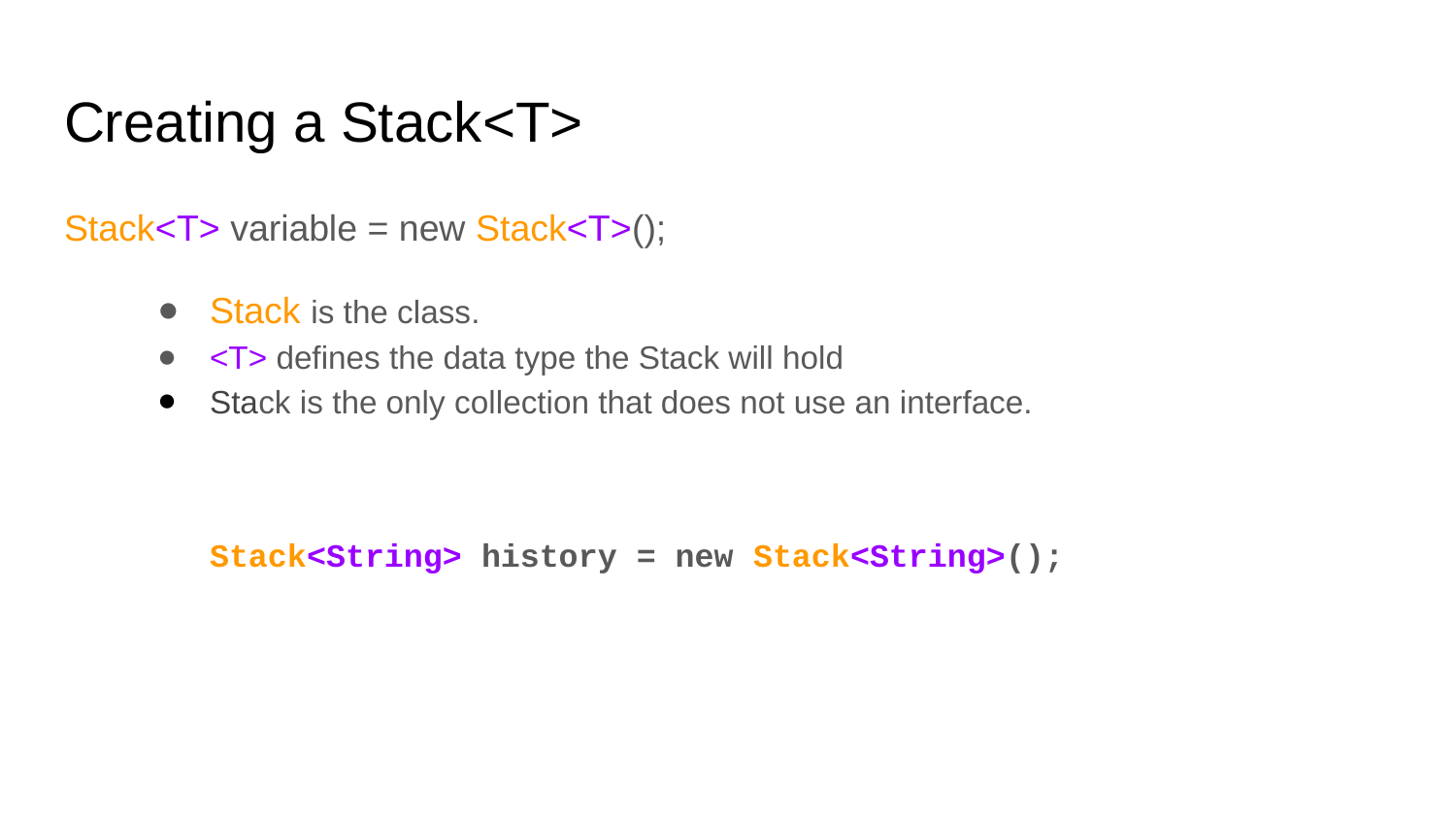

# Creating a Stack<T>
Stack<T> variable = new Stack<T>();
Stack is the class.
<T> defines the data type the Stack will hold
Stack is the only collection that does not use an interface.

	Stack<String> history = new Stack<String>();